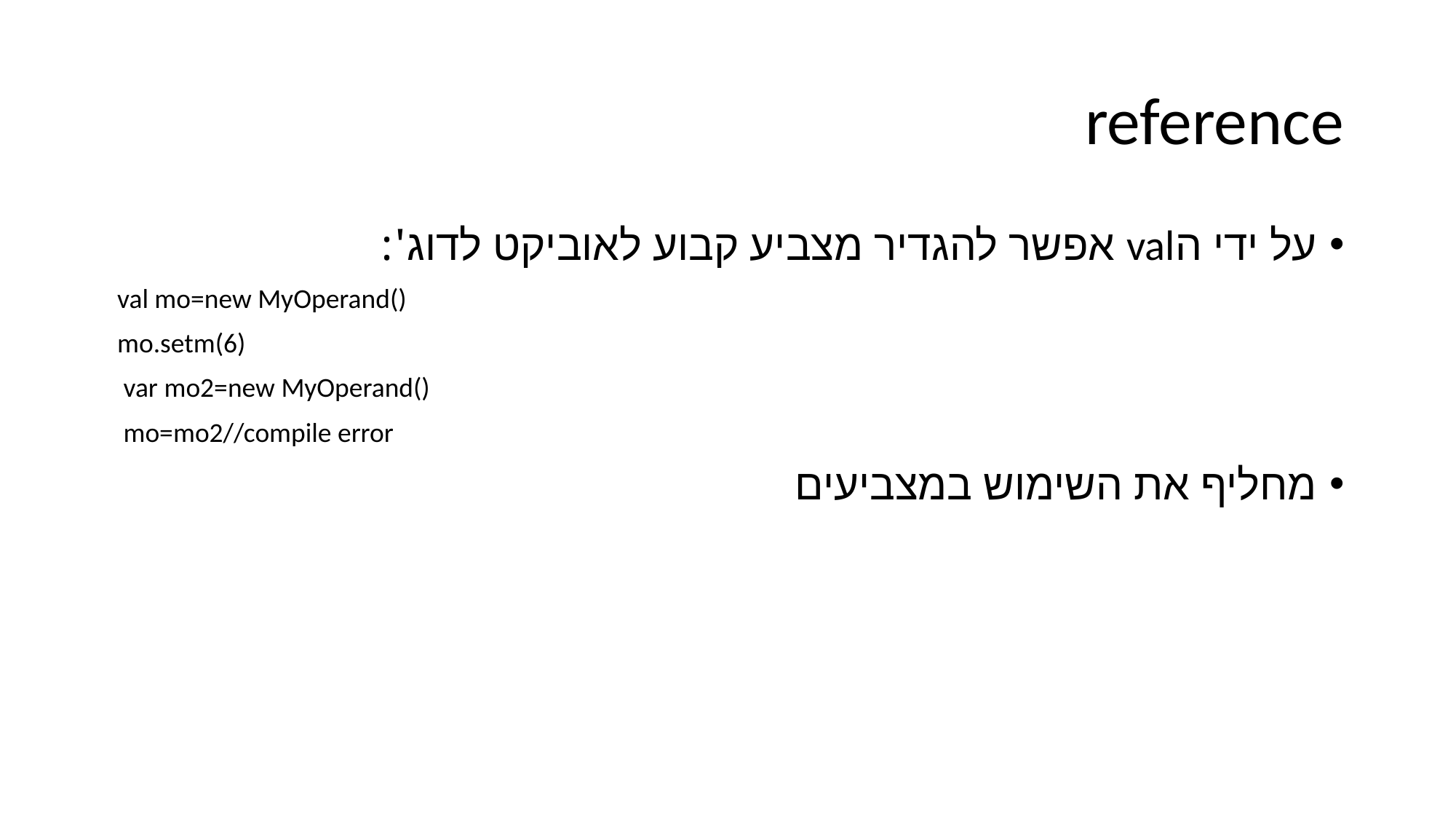

# reference
על ידי הval אפשר להגדיר מצביע קבוע לאוביקט לדוג':
 val mo=new MyOperand()
 mo.setm(6)
  var mo2=new MyOperand()
  mo=mo2//compile error
מחליף את השימוש במצביעים